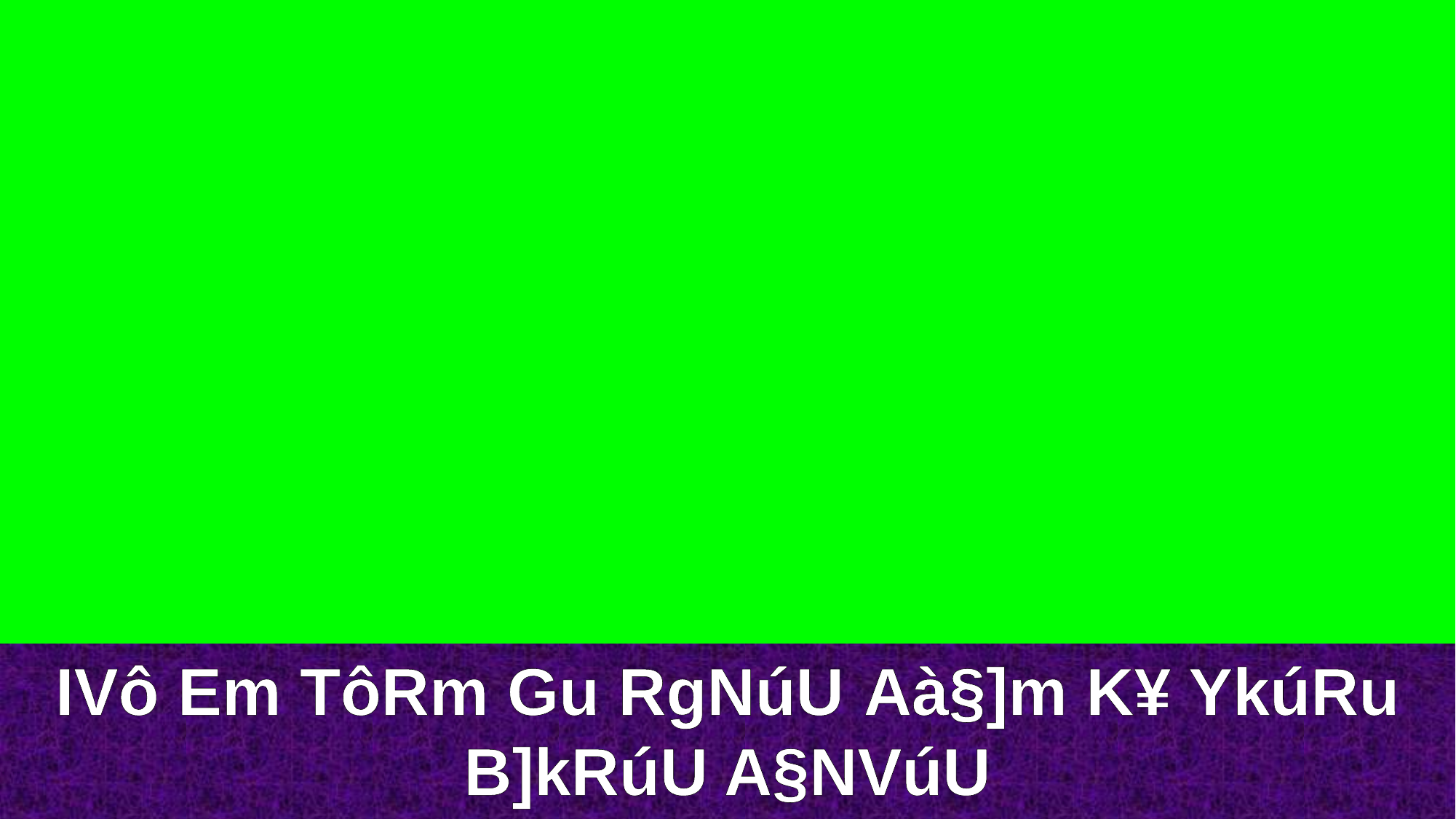

IVô Em TôRm Gu RgNúU Aà§]m K¥ YkúRu B]kRúU A§NVúU